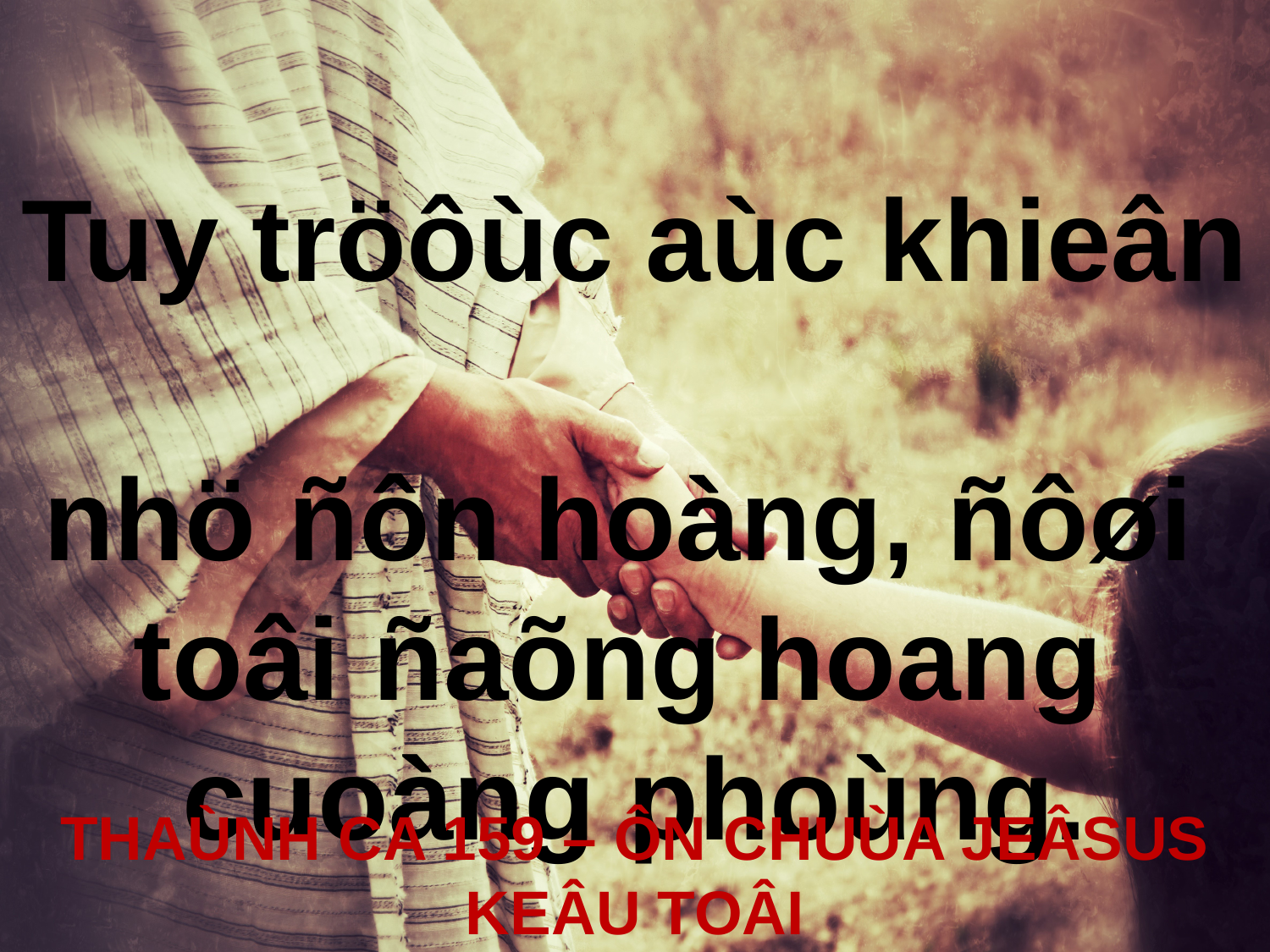

Tuy tröôùc aùc khieân
nhö ñôn hoàng, ñôøi
toâi ñaõng hoang
cuoàng phoùng.
THAÙNH CA 159 – ÔN CHUÙA JEÂSUS KEÂU TOÂI